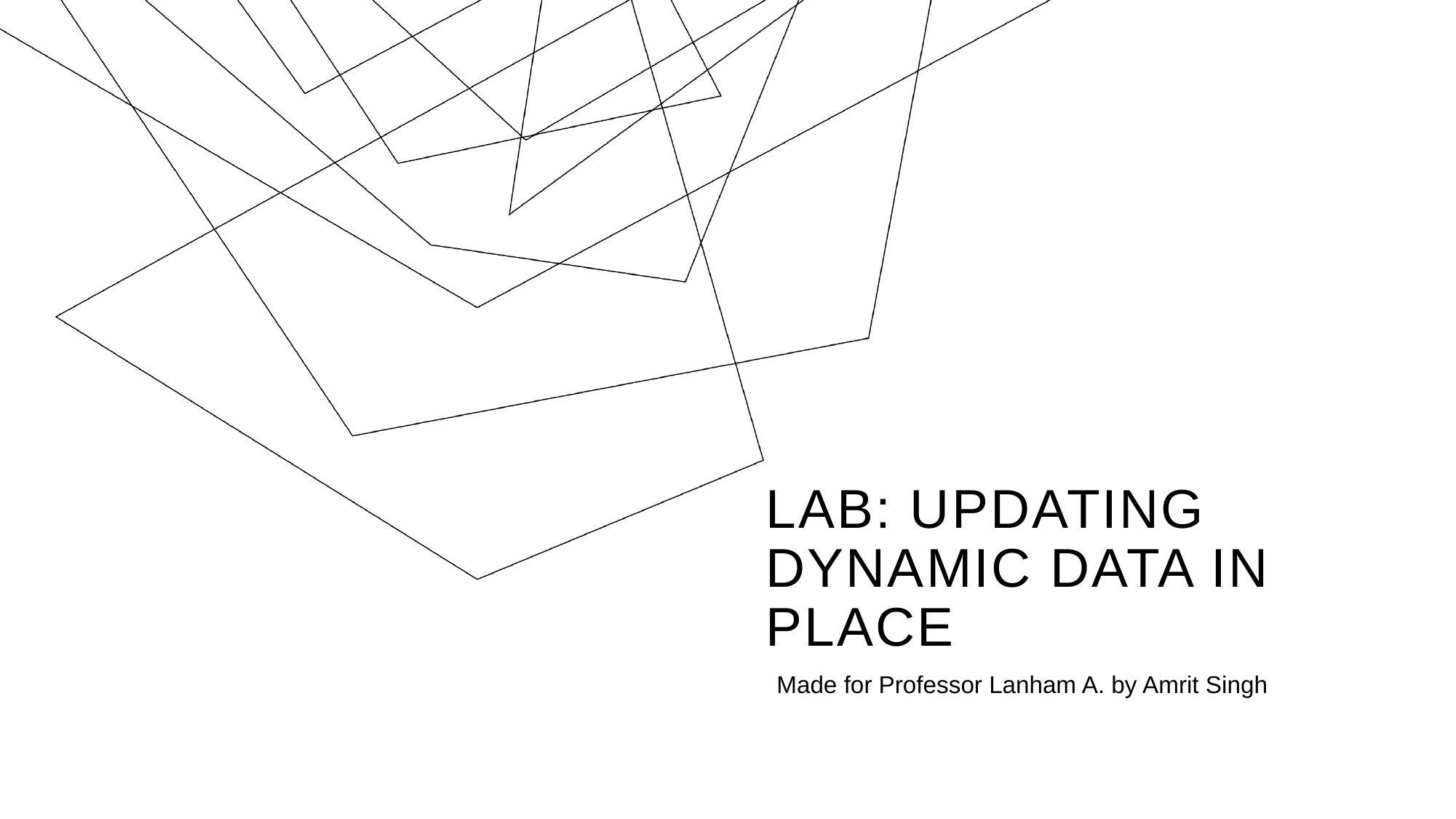

# Lab: Updating Dynamic Data in Place
Made for Professor Lanham A. by Amrit Singh